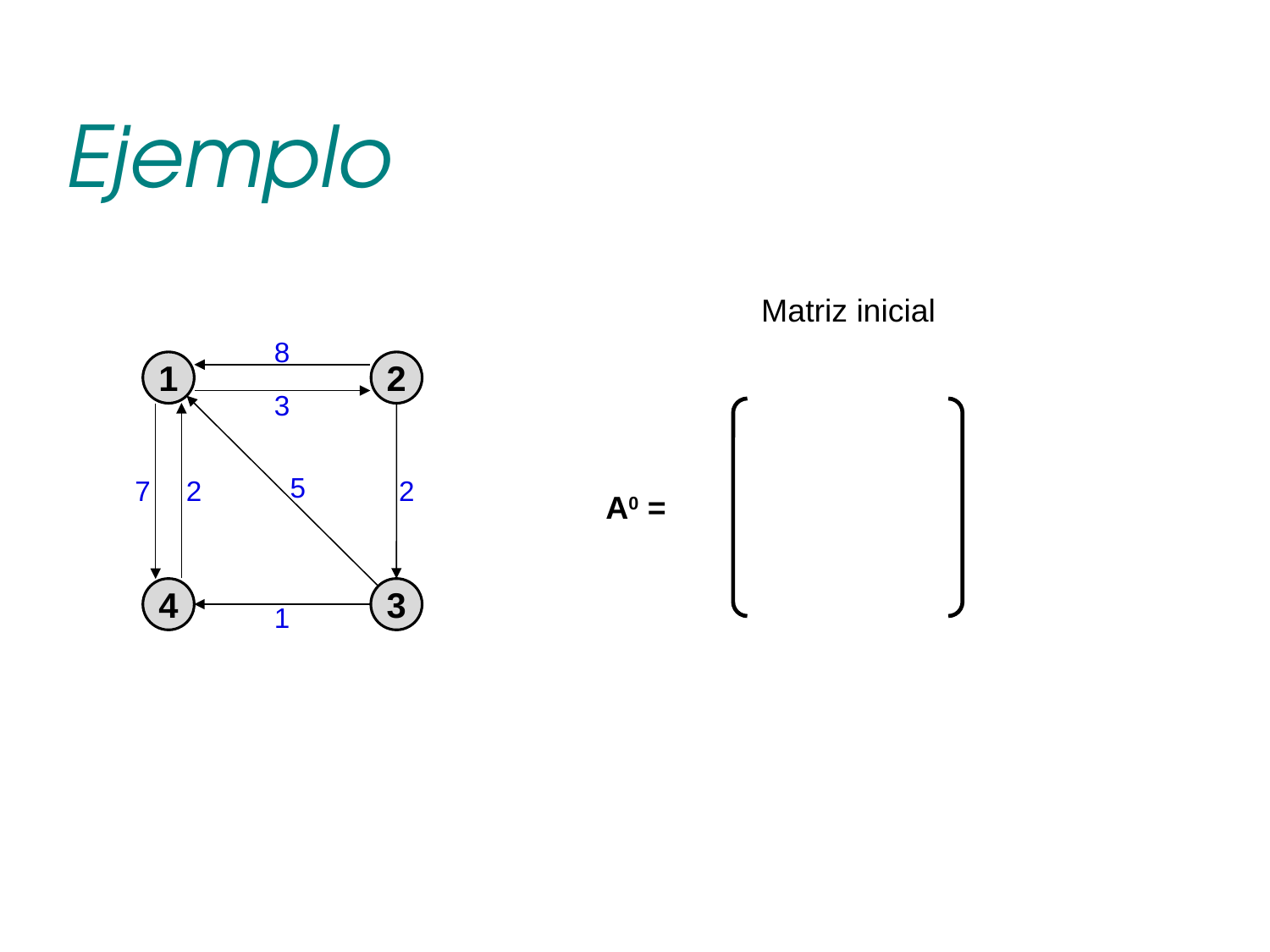

# Ejemplo
Matriz inicial
8
1
2
3
5
7
2
2
4
3
1

A0 =